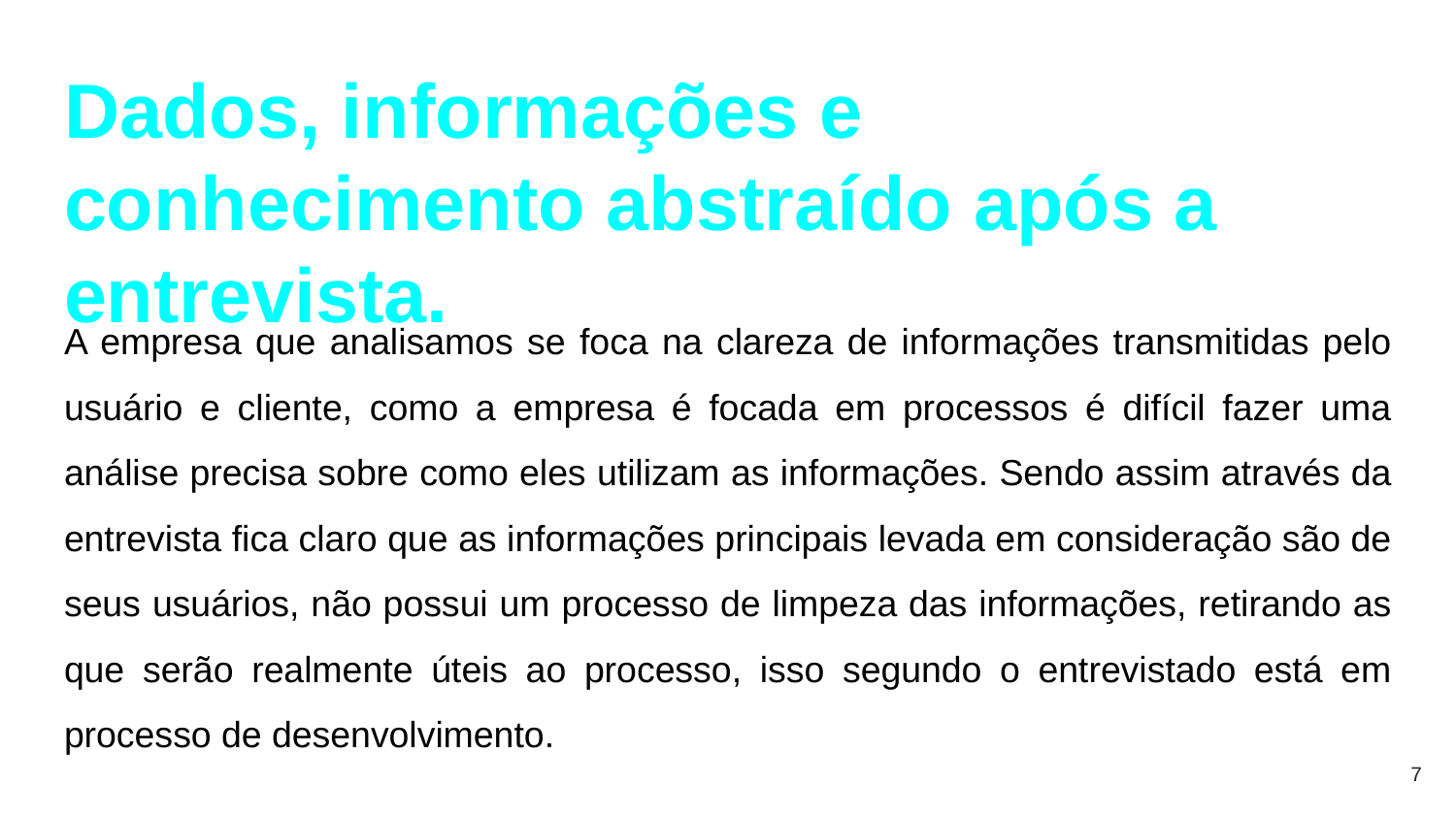

# Dados, informações e conhecimento abstraído após a entrevista.
A empresa que analisamos se foca na clareza de informações transmitidas pelo usuário e cliente, como a empresa é focada em processos é difícil fazer uma análise precisa sobre como eles utilizam as informações. Sendo assim através da entrevista fica claro que as informações principais levada em consideração são de seus usuários, não possui um processo de limpeza das informações, retirando as que serão realmente úteis ao processo, isso segundo o entrevistado está em processo de desenvolvimento.
7